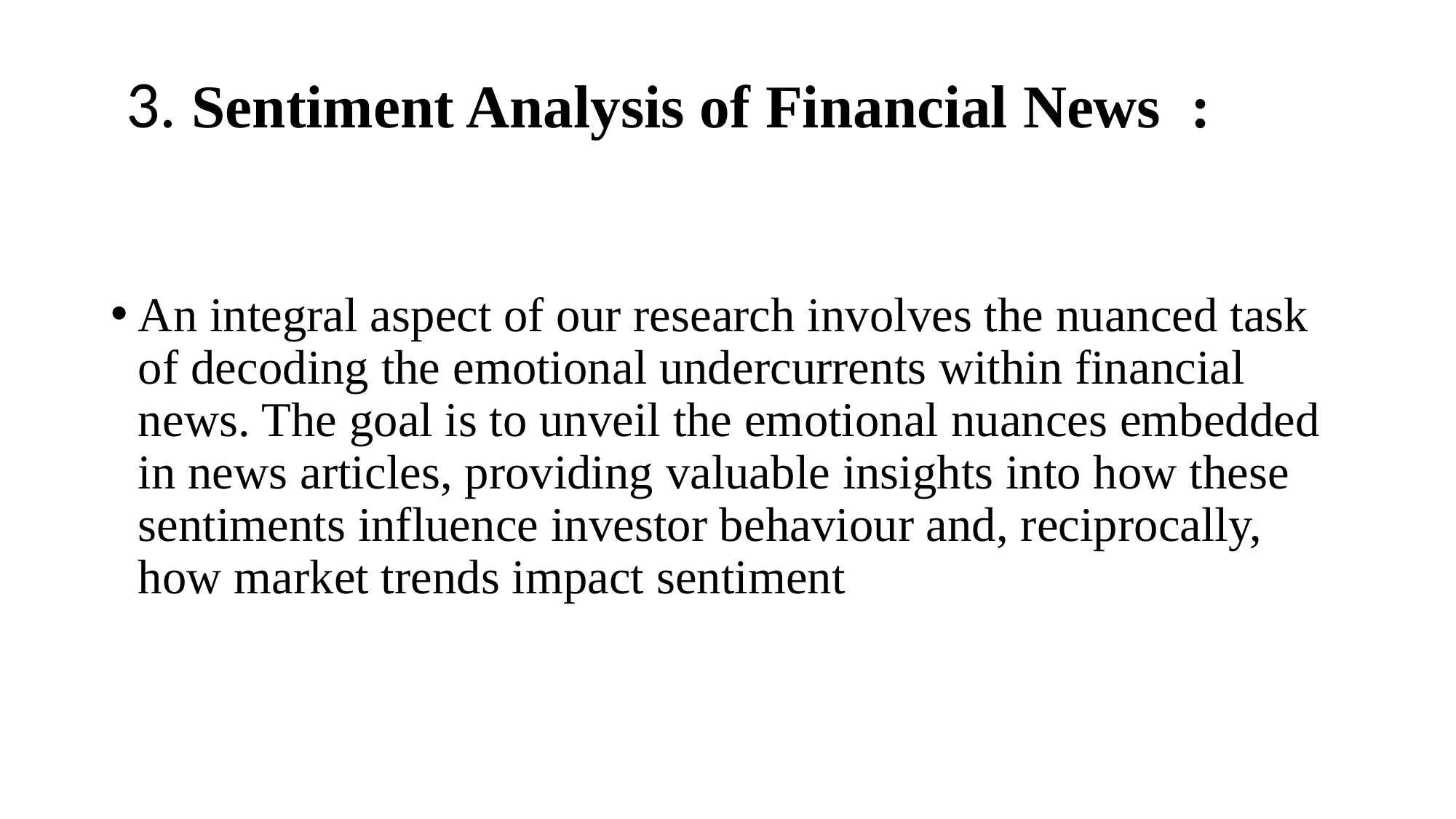

# 3. Sentiment Analysis of Financial News  :

An integral aspect of our research involves the nuanced task of decoding the emotional undercurrents within financial news. The goal is to unveil the emotional nuances embedded in news articles, providing valuable insights into how these sentiments influence investor behaviour and, reciprocally, how market trends impact sentiment